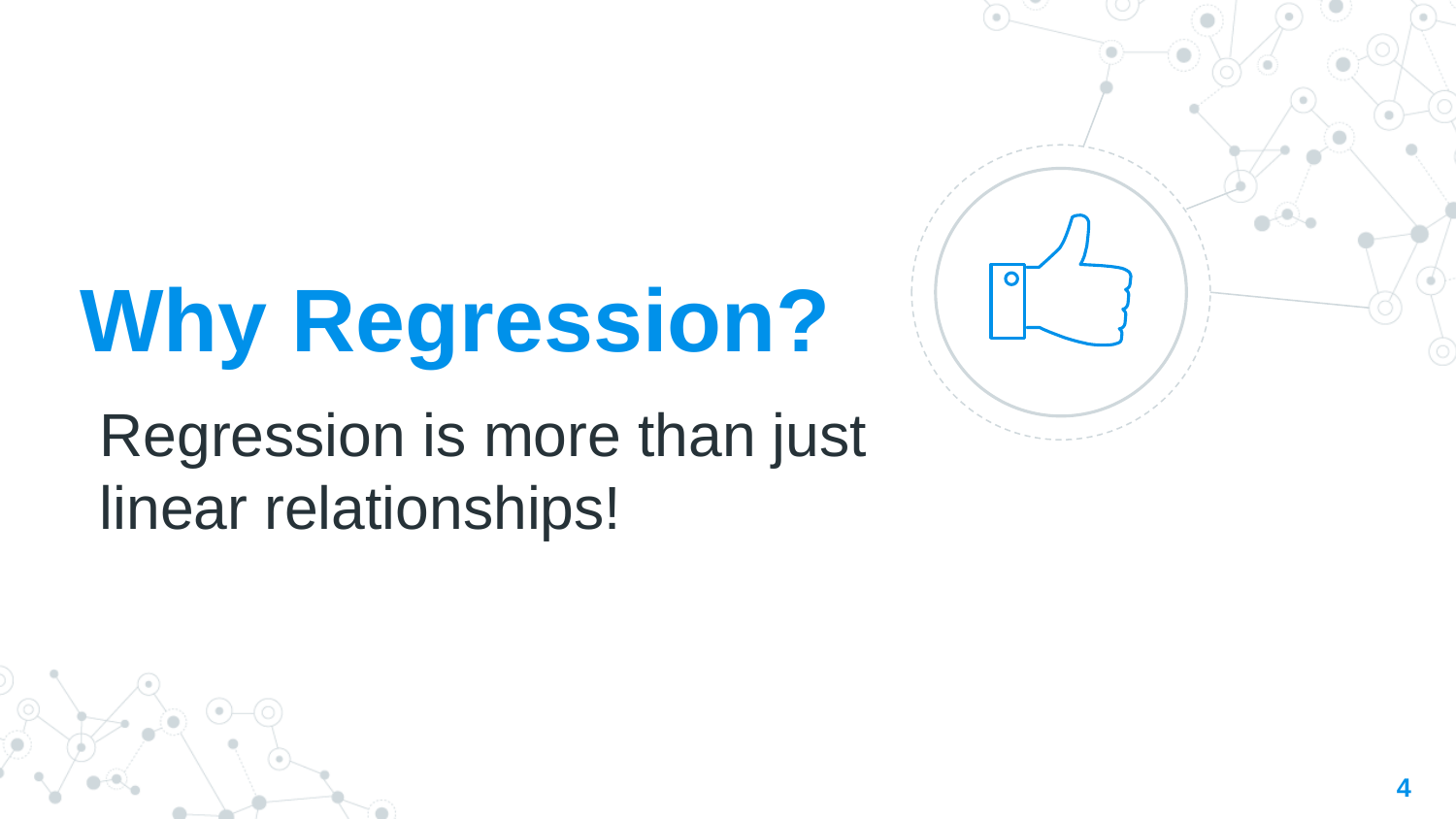

Why Regression?

Regression is more than just linear relationships!

4